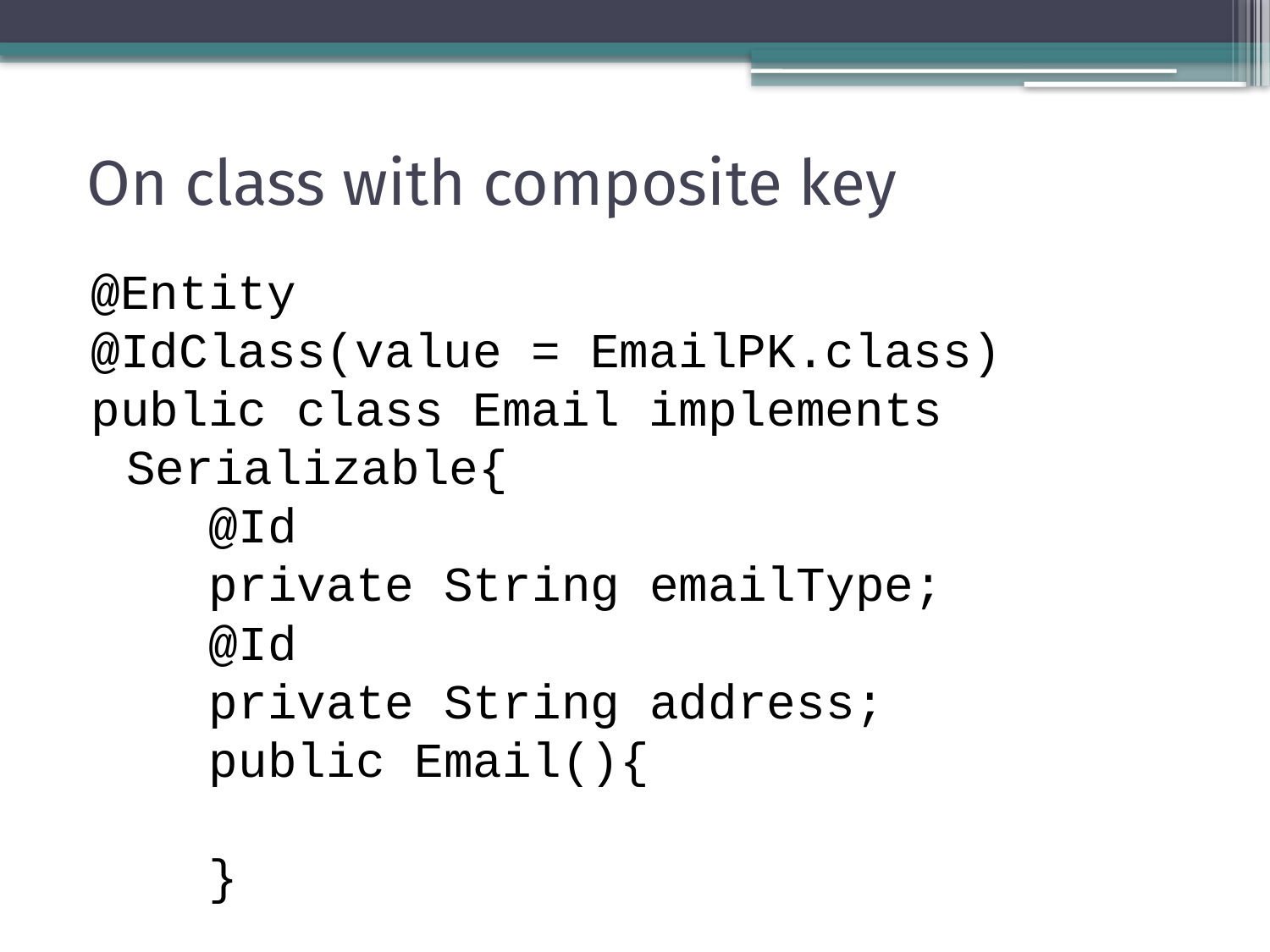

# On class with composite key
@Entity
@IdClass(value = EmailPK.class)
public class Email implements Serializable{
    @Id
    private String emailType;
    @Id
    private String address;
    public Email(){

    }